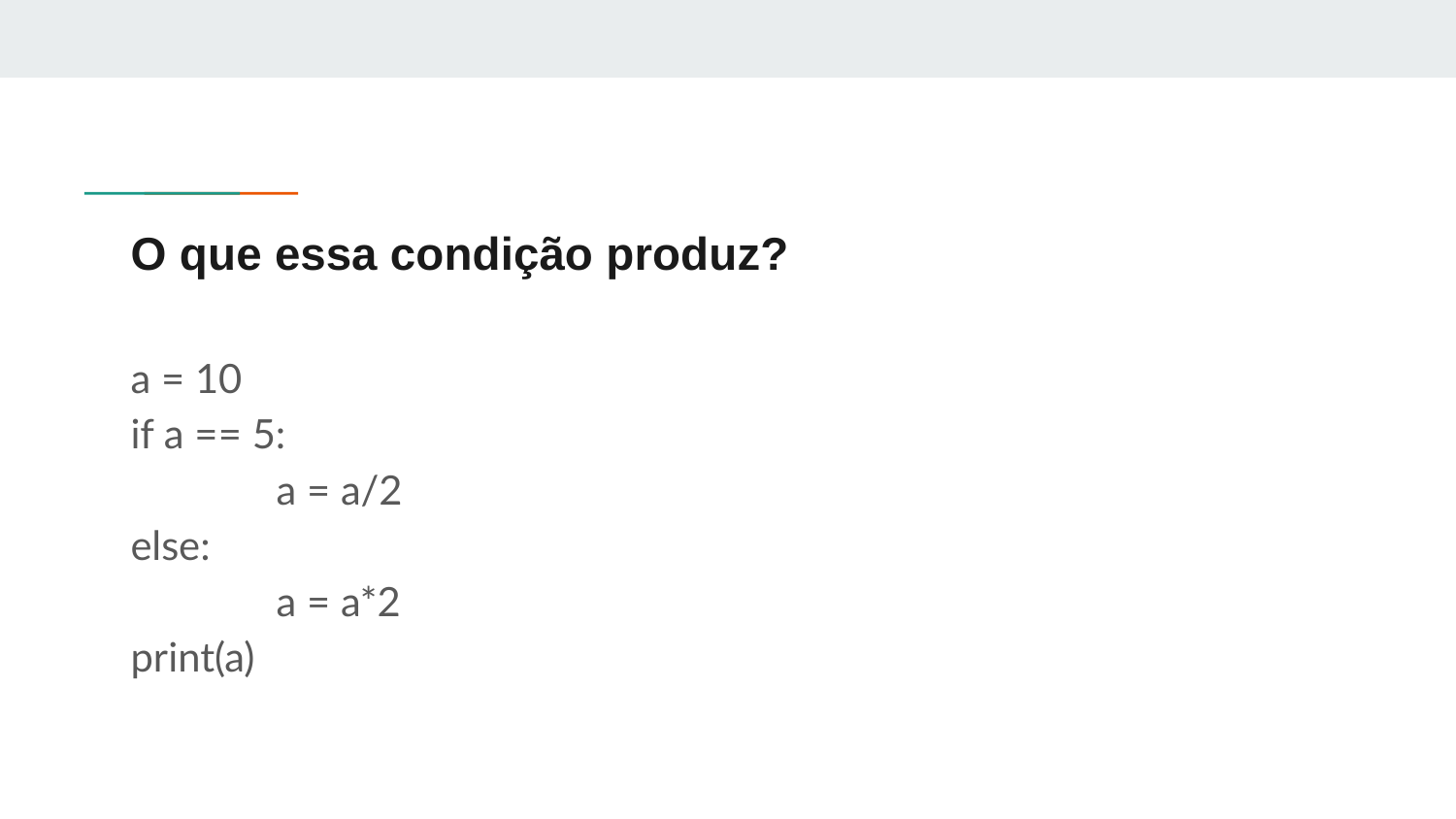

# O que essa condição produz?
a = 10
if a == 5:
	a = a/2
else:
	a = a*2
print(a)